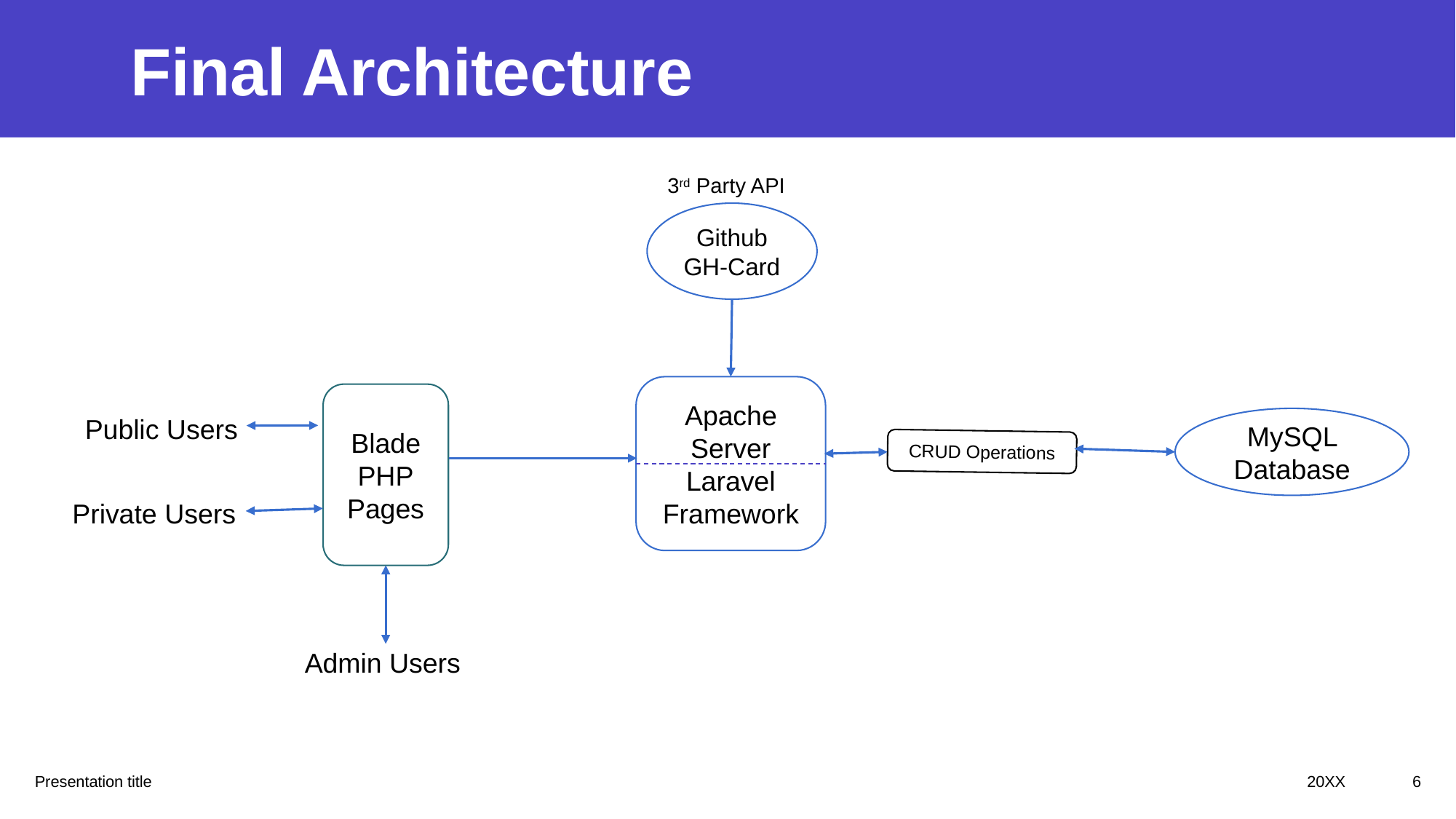

# Final Architecture
3rd Party API
Github
GH-Card
Apache Server
Laravel Framework
Blade PHP
Pages
Public Users
MySQL Database
CRUD Operations
Private Users
Admin Users
20XX
Presentation title
6